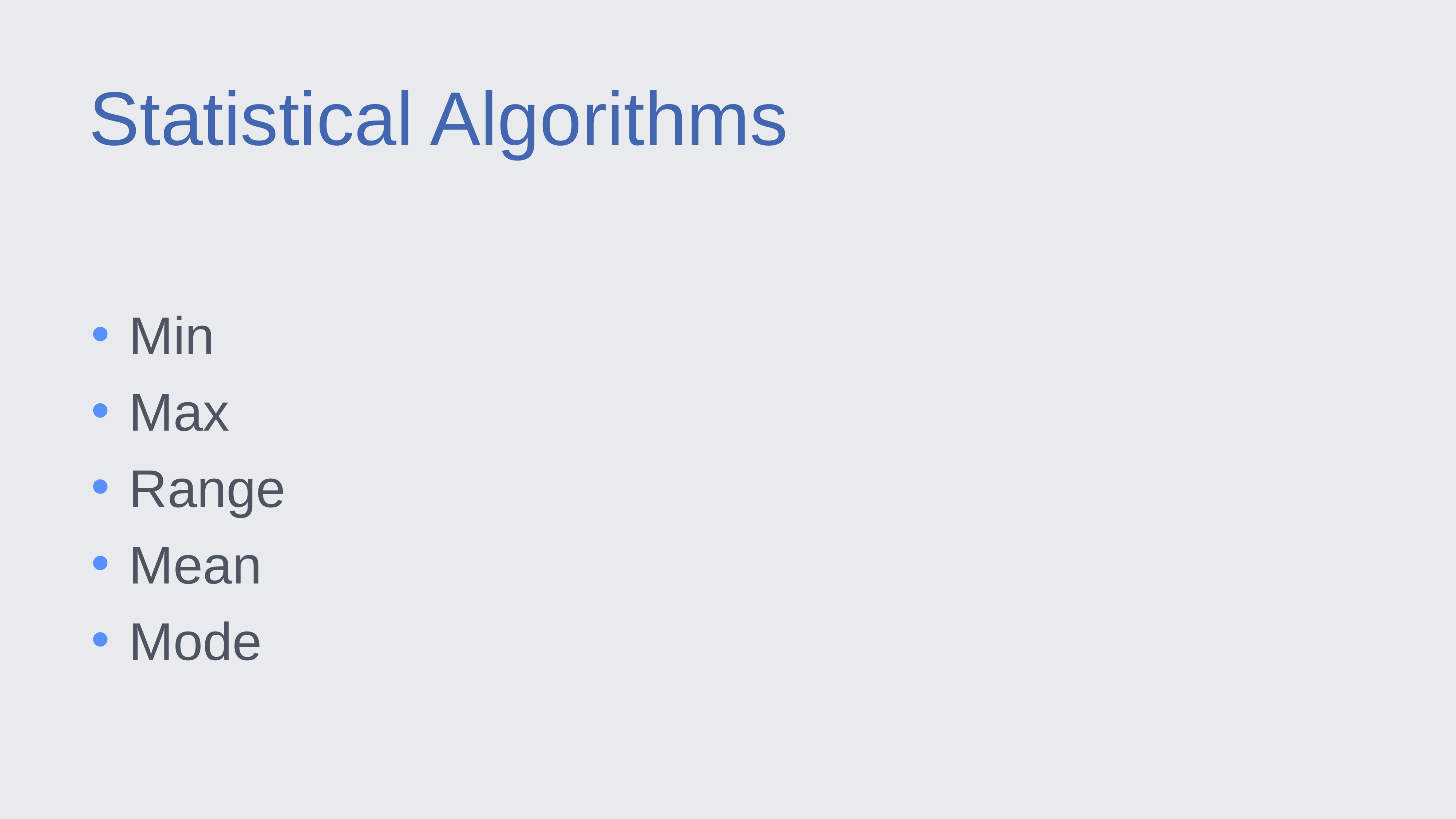

Statistical Algorithms
Min
Max
Range
Mean
Mode